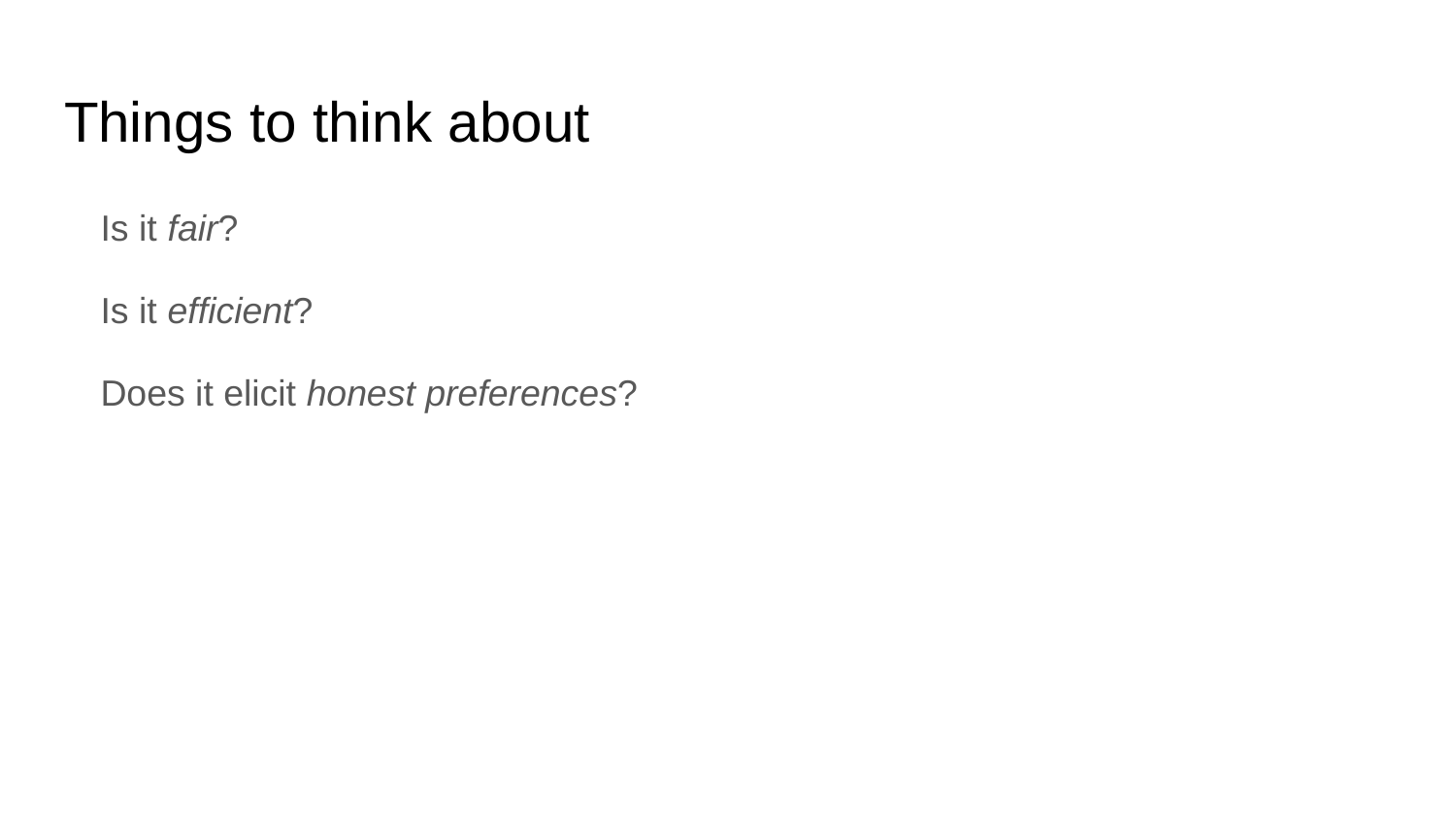

# Things to think about
Is it fair?
Is it efficient?
Does it elicit honest preferences?